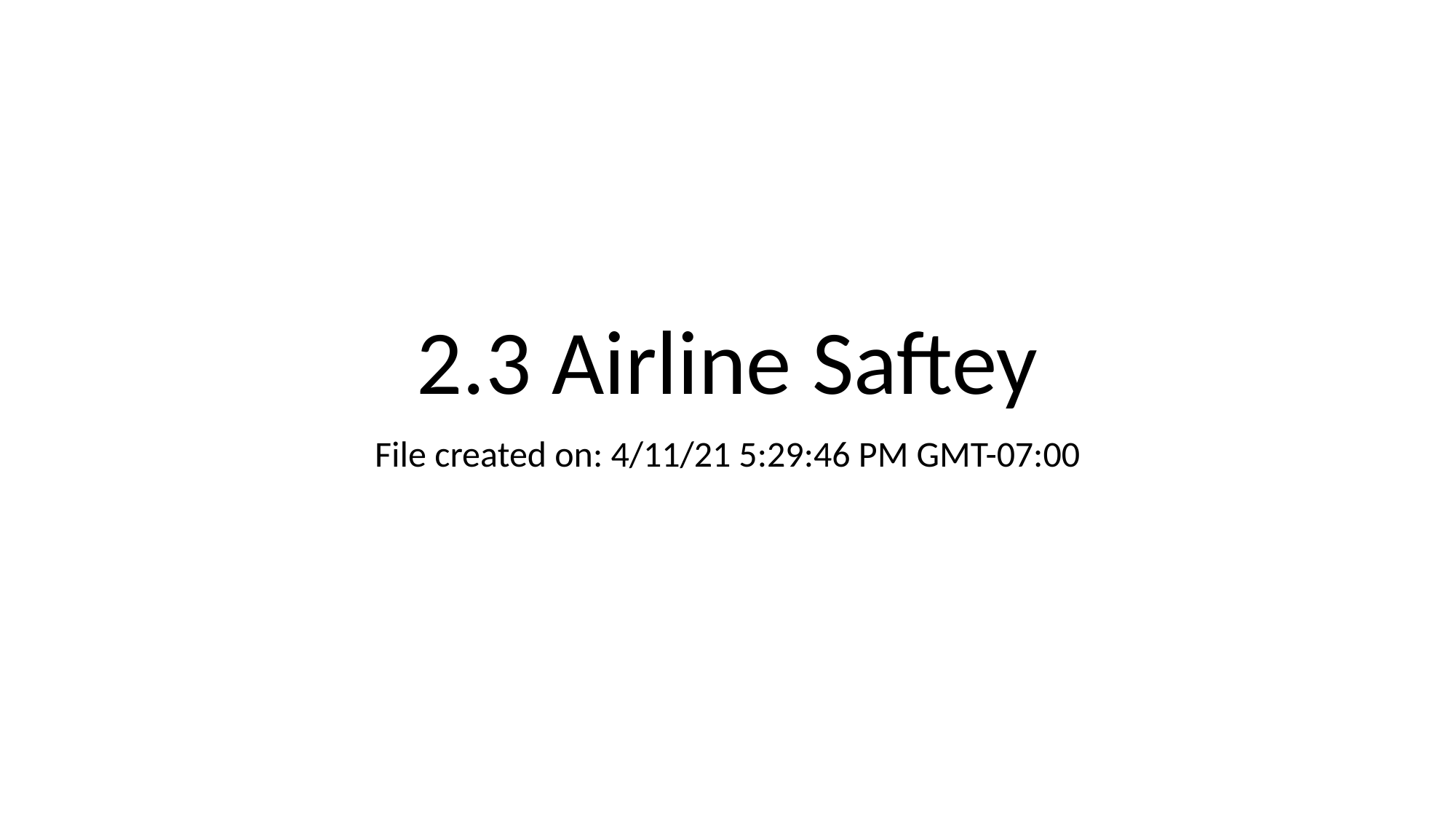

# 2.3 Airline Saftey
File created on: 4/11/21 5:29:46 PM GMT-07:00